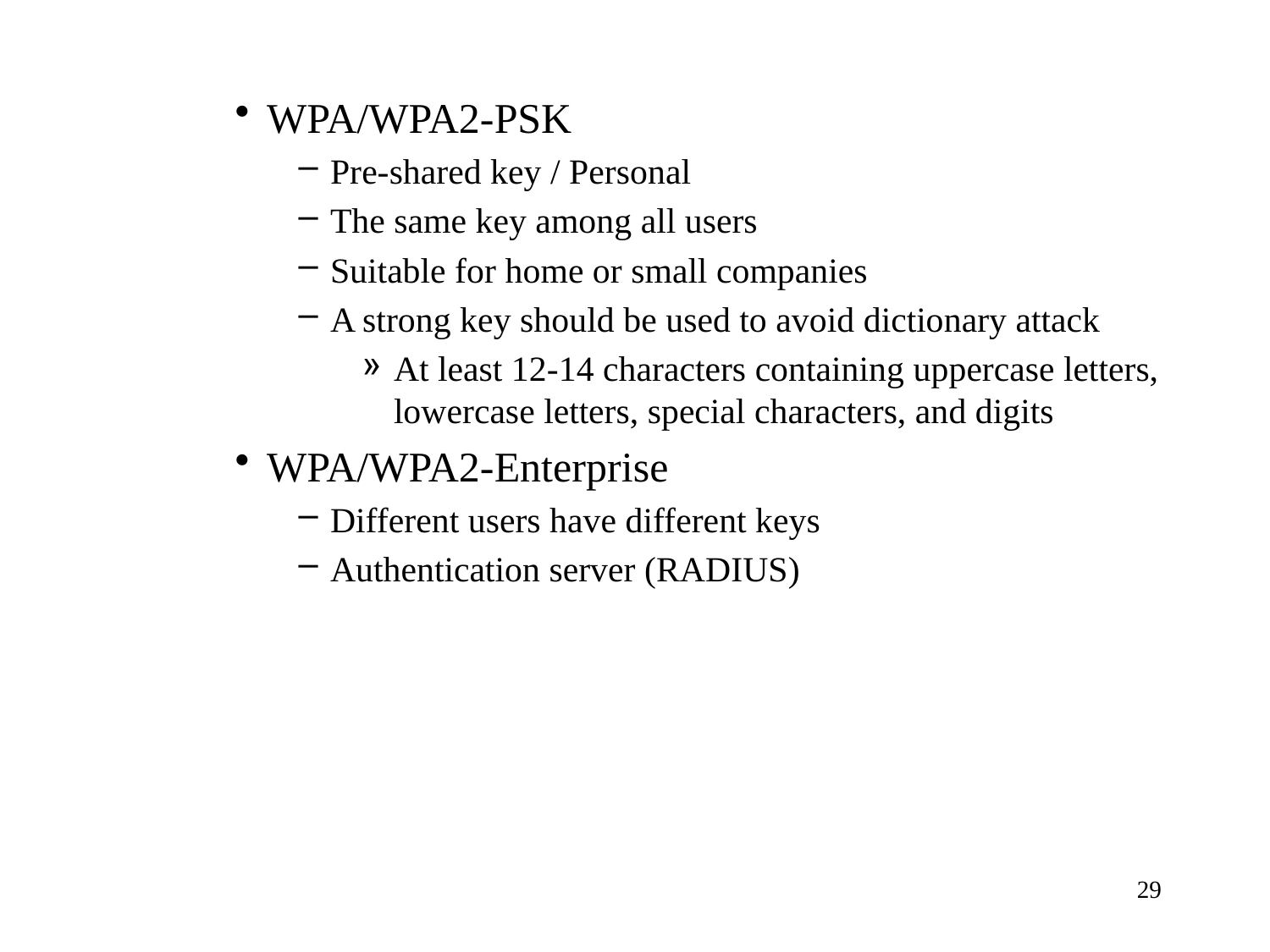

WPA/WPA2-PSK
Pre-shared key / Personal
The same key among all users
Suitable for home or small companies
A strong key should be used to avoid dictionary attack
At least 12-14 characters containing uppercase letters, lowercase letters, special characters, and digits
WPA/WPA2-Enterprise
Different users have different keys
Authentication server (RADIUS)
29